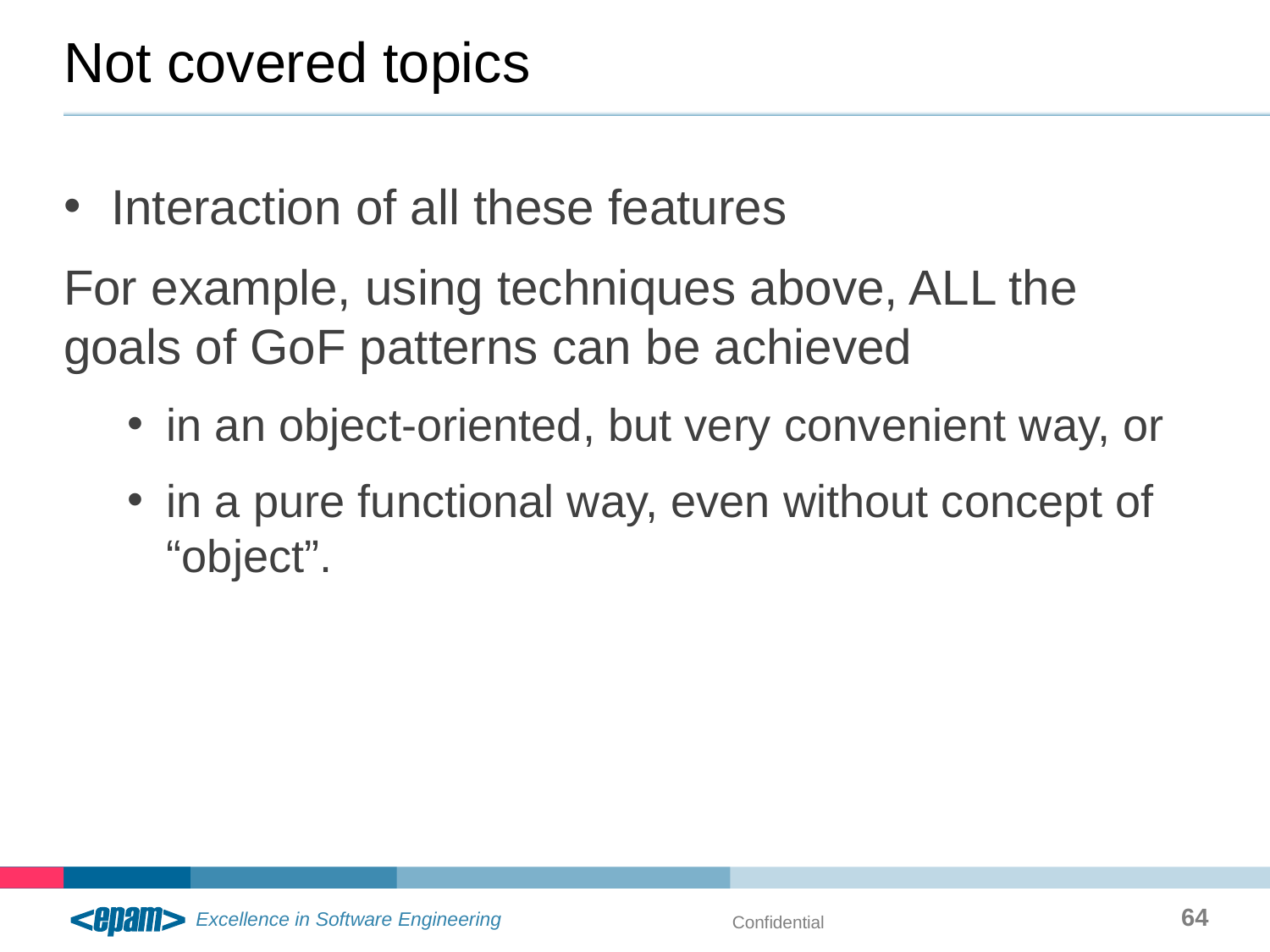

# Not covered topics
Interaction of all these features
For example, using techniques above, ALL the goals of GoF patterns can be achieved
in an object-oriented, but very convenient way, or
in a pure functional way, even without concept of “object”.
64
Confidential